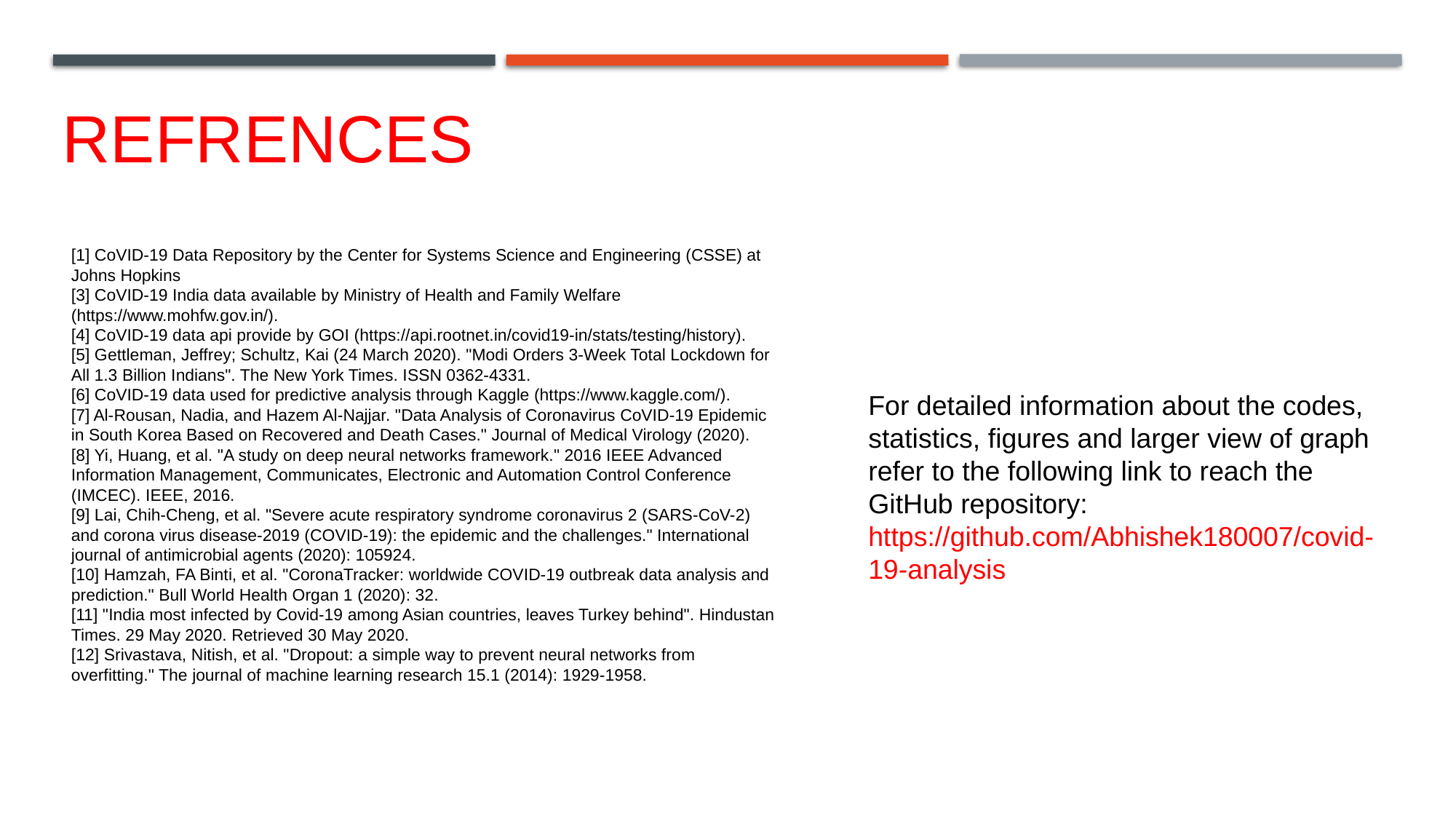

# Refrences
[1] CoVID-19 Data Repository by the Center for Systems Science and Engineering (CSSE) at Johns Hopkins
[3] CoVID-19 India data available by Ministry of Health and Family Welfare (https://www.mohfw.gov.in/).
[4] CoVID-19 data api provide by GOI (https://api.rootnet.in/covid19-in/stats/testing/history).
[5] Gettleman, Jeffrey; Schultz, Kai (24 March 2020). "Modi Orders 3-Week Total Lockdown for All 1.3 Billion Indians". The New York Times. ISSN 0362-4331.
[6] CoVID-19 data used for predictive analysis through Kaggle (https://www.kaggle.com/).
[7] Al‐Rousan, Nadia, and Hazem Al‐Najjar. "Data Analysis of Coronavirus CoVID‐19 Epidemic in South Korea Based on Recovered and Death Cases." Journal of Medical Virology (2020).
[8] Yi, Huang, et al. "A study on deep neural networks framework." 2016 IEEE Advanced Information Management, Communicates, Electronic and Automation Control Conference (IMCEC). IEEE, 2016.
[9] Lai, Chih-Cheng, et al. "Severe acute respiratory syndrome coronavirus 2 (SARS-CoV-2) and corona virus disease-2019 (COVID-19): the epidemic and the challenges." International journal of antimicrobial agents (2020): 105924.
[10] Hamzah, FA Binti, et al. "CoronaTracker: worldwide COVID-19 outbreak data analysis and prediction." Bull World Health Organ 1 (2020): 32.
[11] "India most infected by Covid-19 among Asian countries, leaves Turkey behind". Hindustan Times. 29 May 2020. Retrieved 30 May 2020.
[12] Srivastava, Nitish, et al. "Dropout: a simple way to prevent neural networks from overfitting." The journal of machine learning research 15.1 (2014): 1929-1958.
For detailed information about the codes, statistics, figures and larger view of graph refer to the following link to reach the GitHub repository: https://github.com/Abhishek180007/covid-19-analysis